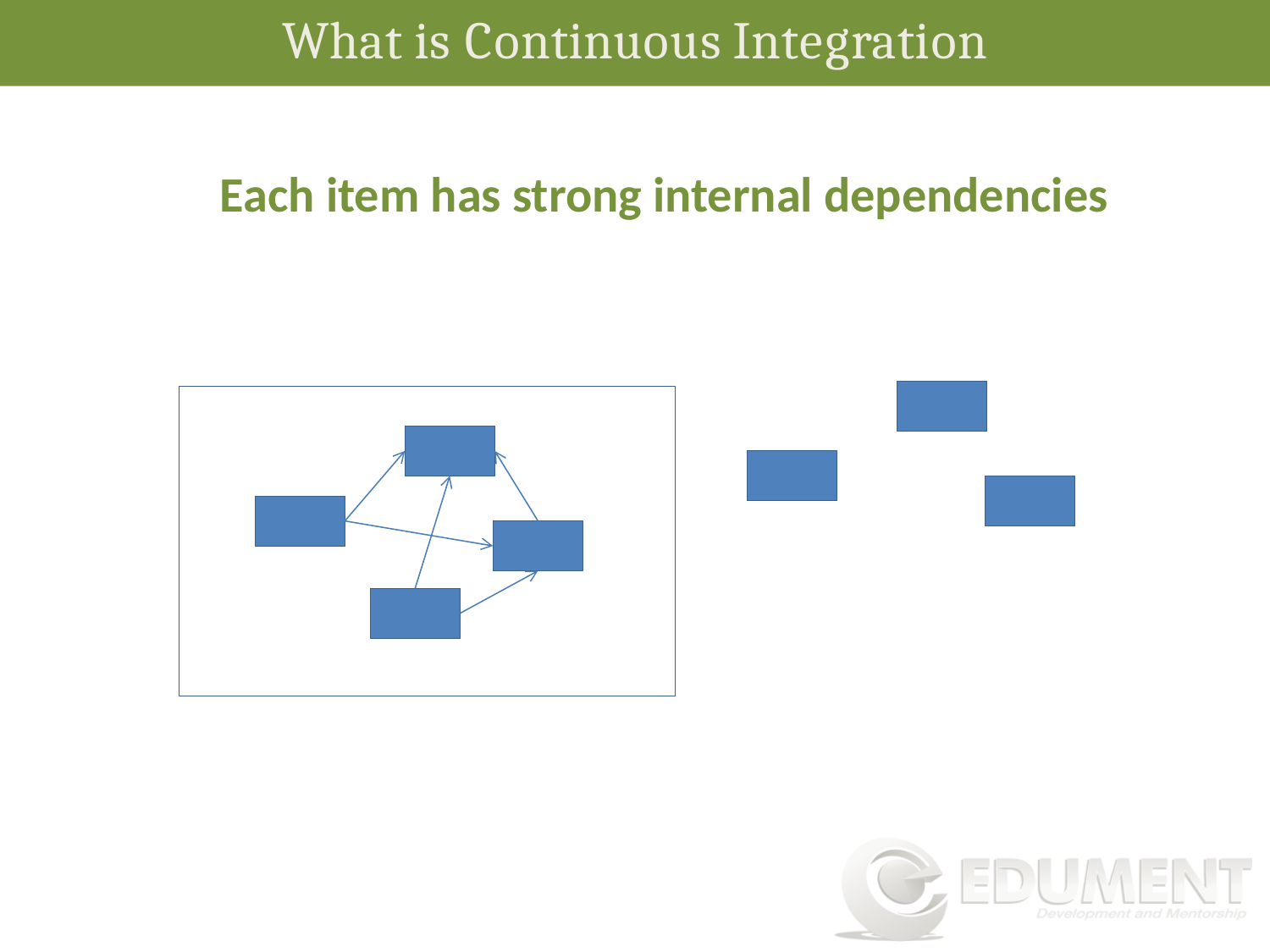

What is Continuous Integration
Each item has strong internal dependencies